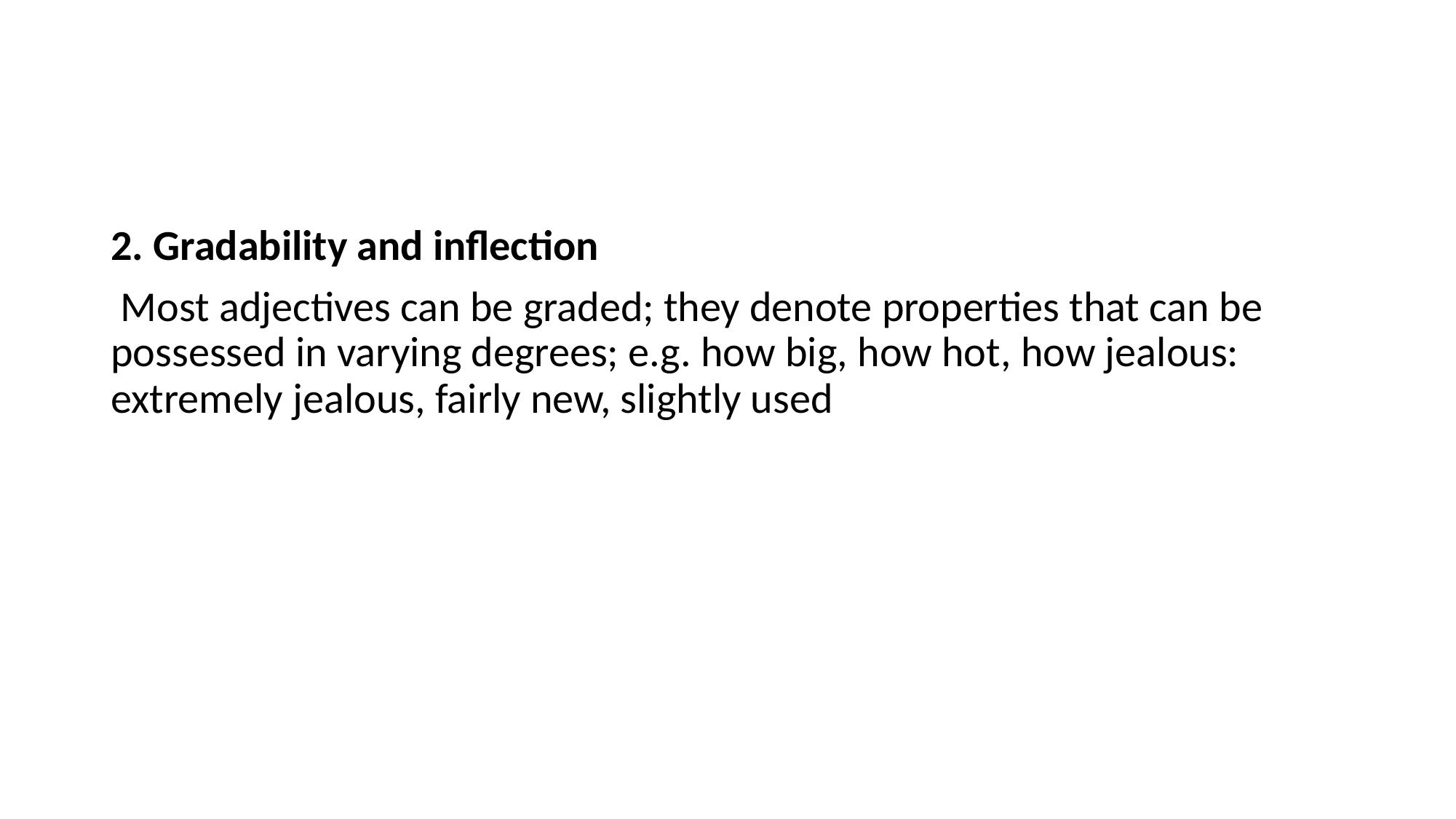

#
2. Gradability and inflection
 Most adjectives can be graded; they denote properties that can be possessed in varying degrees; e.g. how big, how hot, how jealous: extremely jealous, fairly new, slightly used